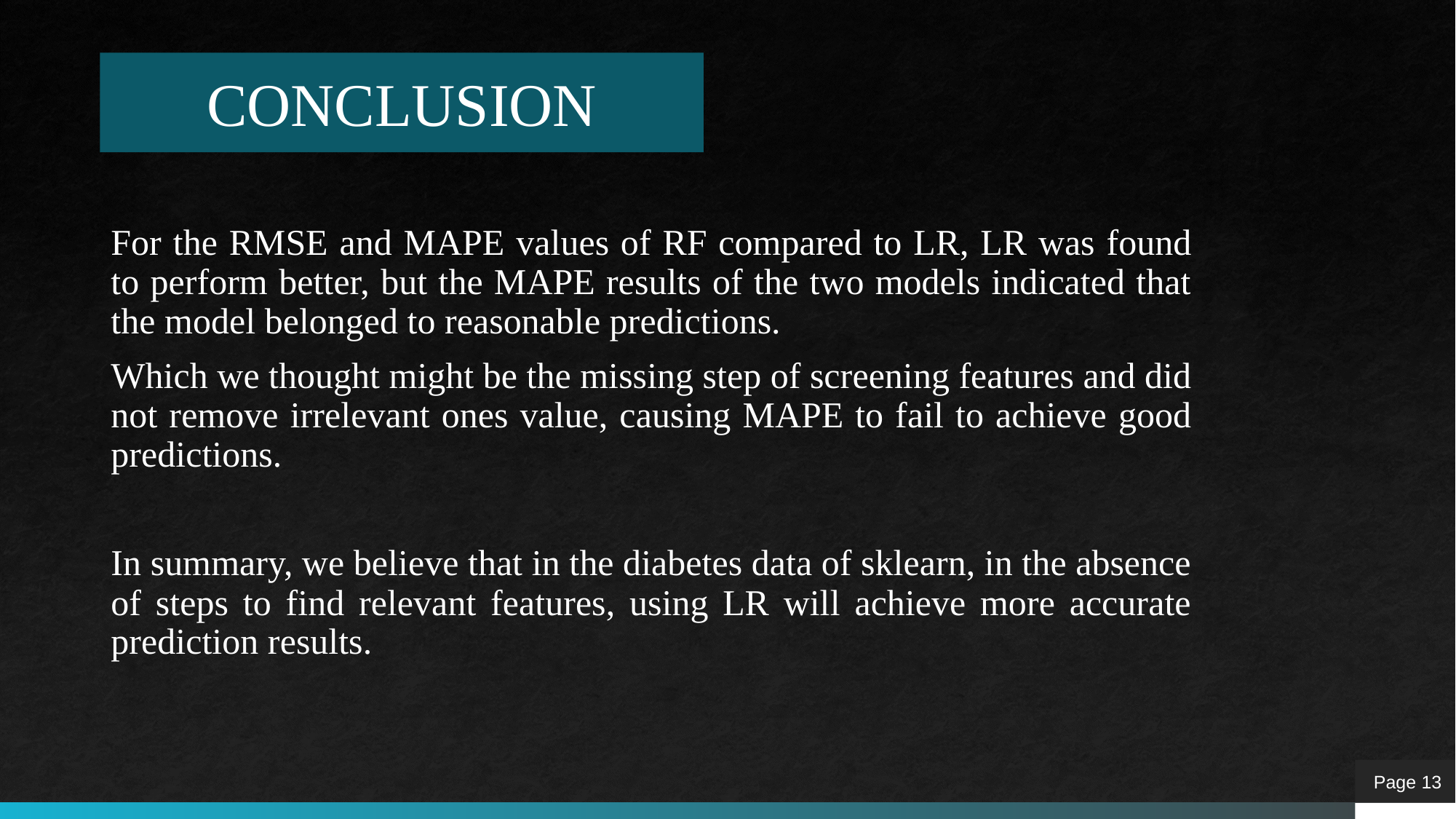

# CONCLUSION
For the RMSE and MAPE values of RF compared to LR, LR was found to perform better, but the MAPE results of the two models indicated that the model belonged to reasonable predictions.
Which we thought might be the missing step of screening features and did not remove irrelevant ones value, causing MAPE to fail to achieve good predictions.

In summary, we believe that in the diabetes data of sklearn, in the absence of steps to find relevant features, using LR will achieve more accurate prediction results.
 Page 13